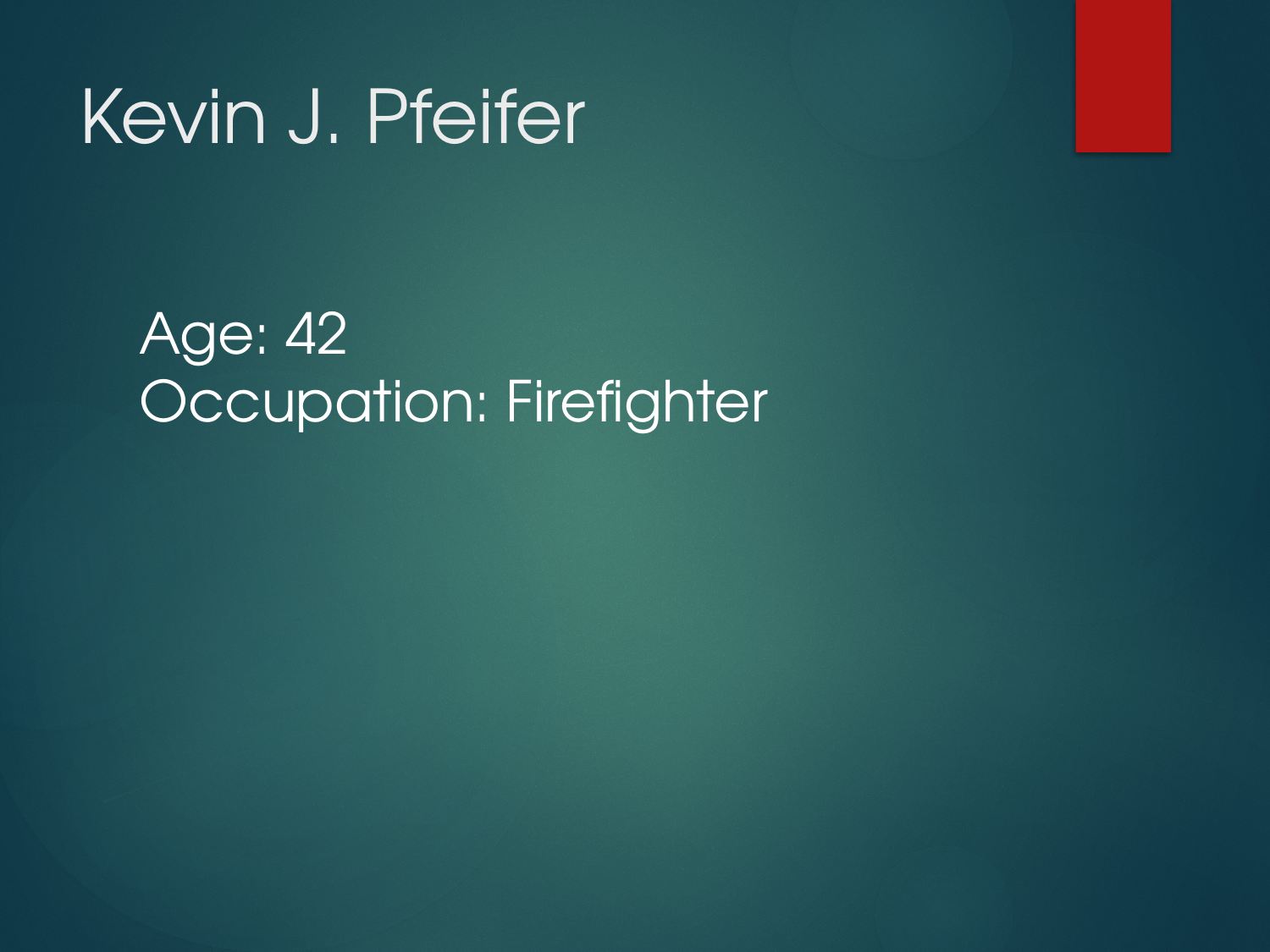

# Kevin J. Pfeifer

Age: 42
Occupation: Firefighter